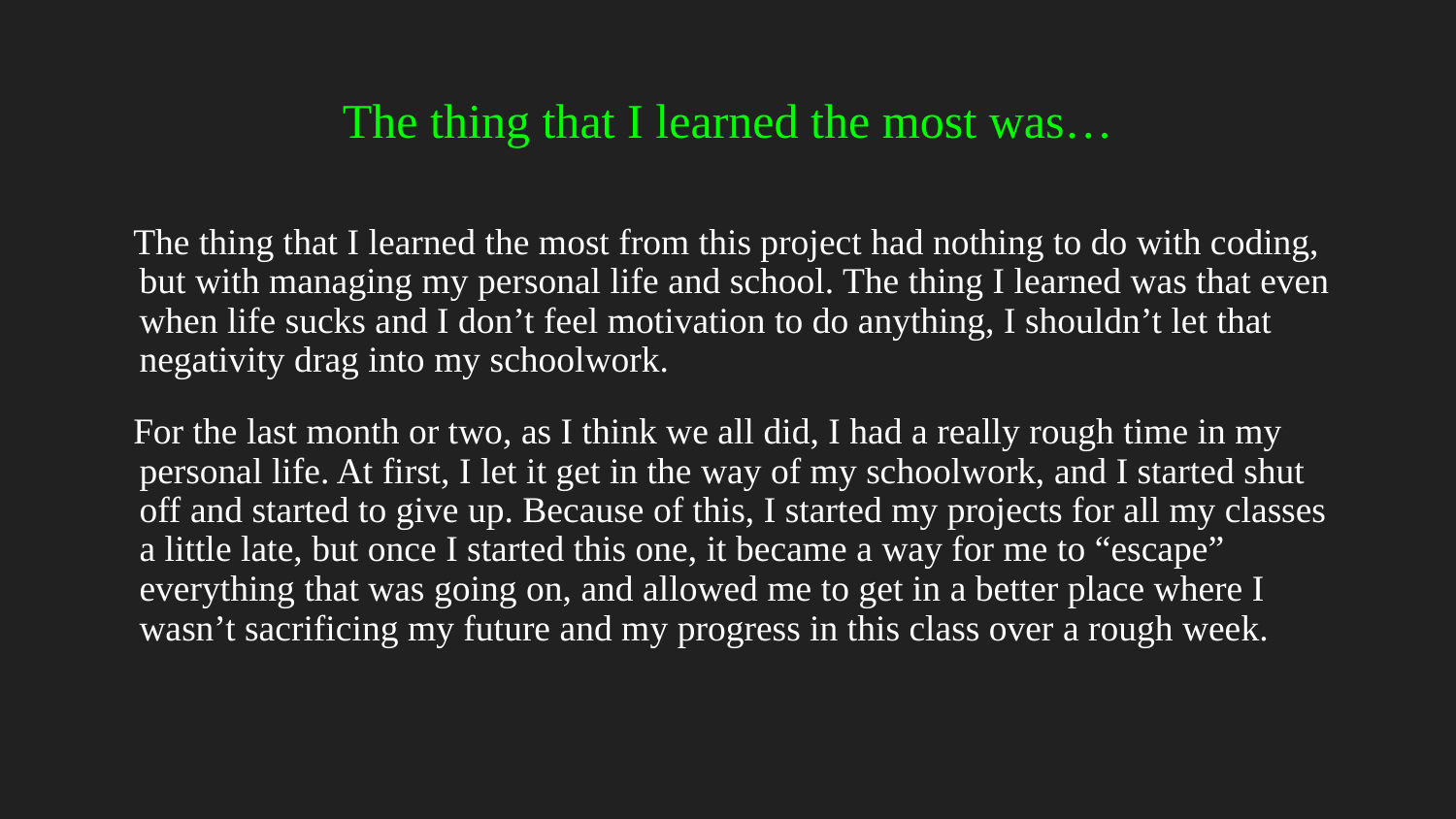

# The thing that I learned the most was…
The thing that I learned the most from this project had nothing to do with coding, but with managing my personal life and school. The thing I learned was that even when life sucks and I don’t feel motivation to do anything, I shouldn’t let that negativity drag into my schoolwork.
For the last month or two, as I think we all did, I had a really rough time in my personal life. At first, I let it get in the way of my schoolwork, and I started shut off and started to give up. Because of this, I started my projects for all my classes a little late, but once I started this one, it became a way for me to “escape” everything that was going on, and allowed me to get in a better place where I wasn’t sacrificing my future and my progress in this class over a rough week.